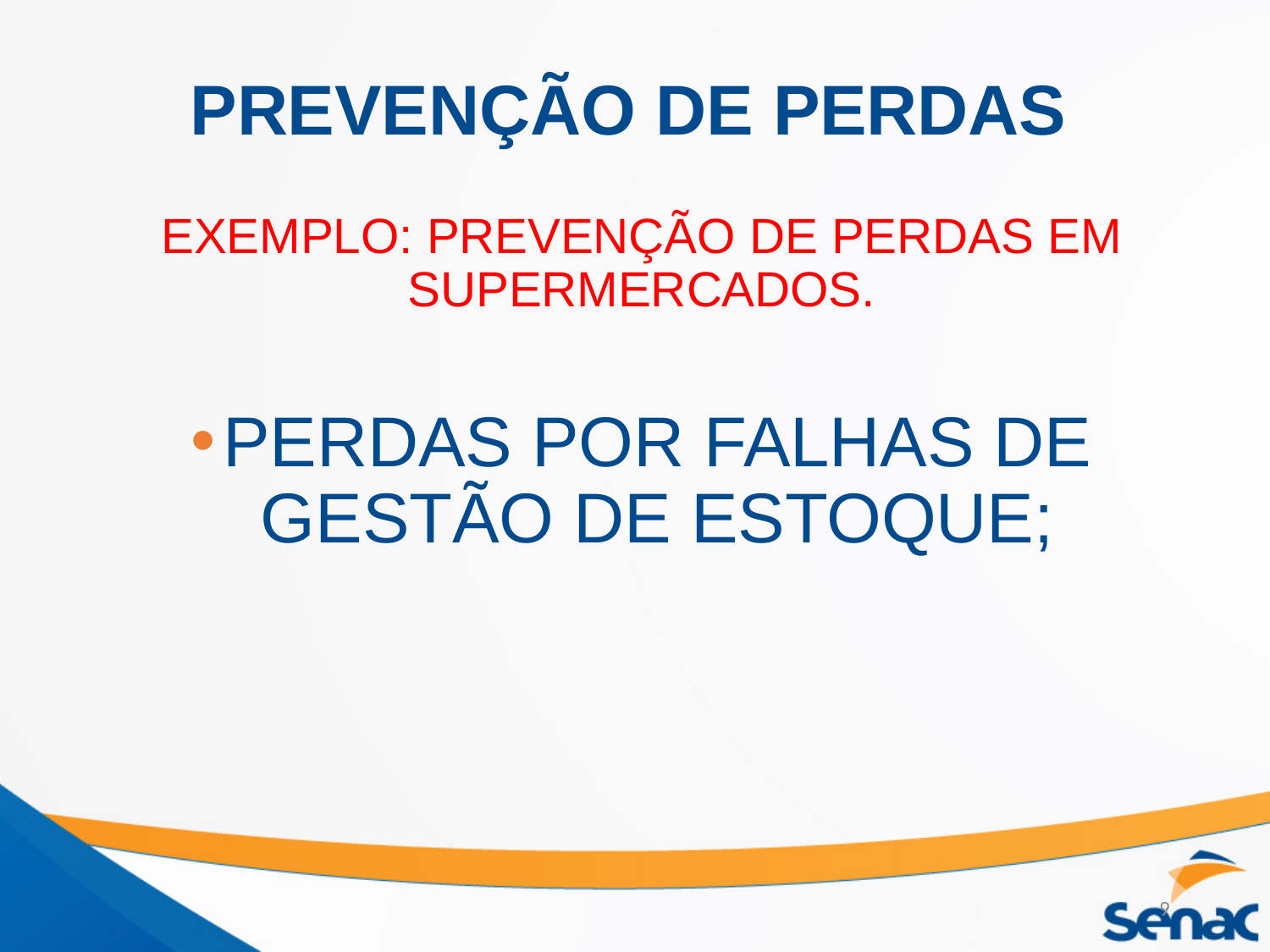

# PREVENÇÃO DE PERDAS
EXEMPLO: PREVENÇÃO DE PERDAS EM SUPERMERCADOS.

PERDAS POR FALHAS DE GESTÃO DE ESTOQUE;
9